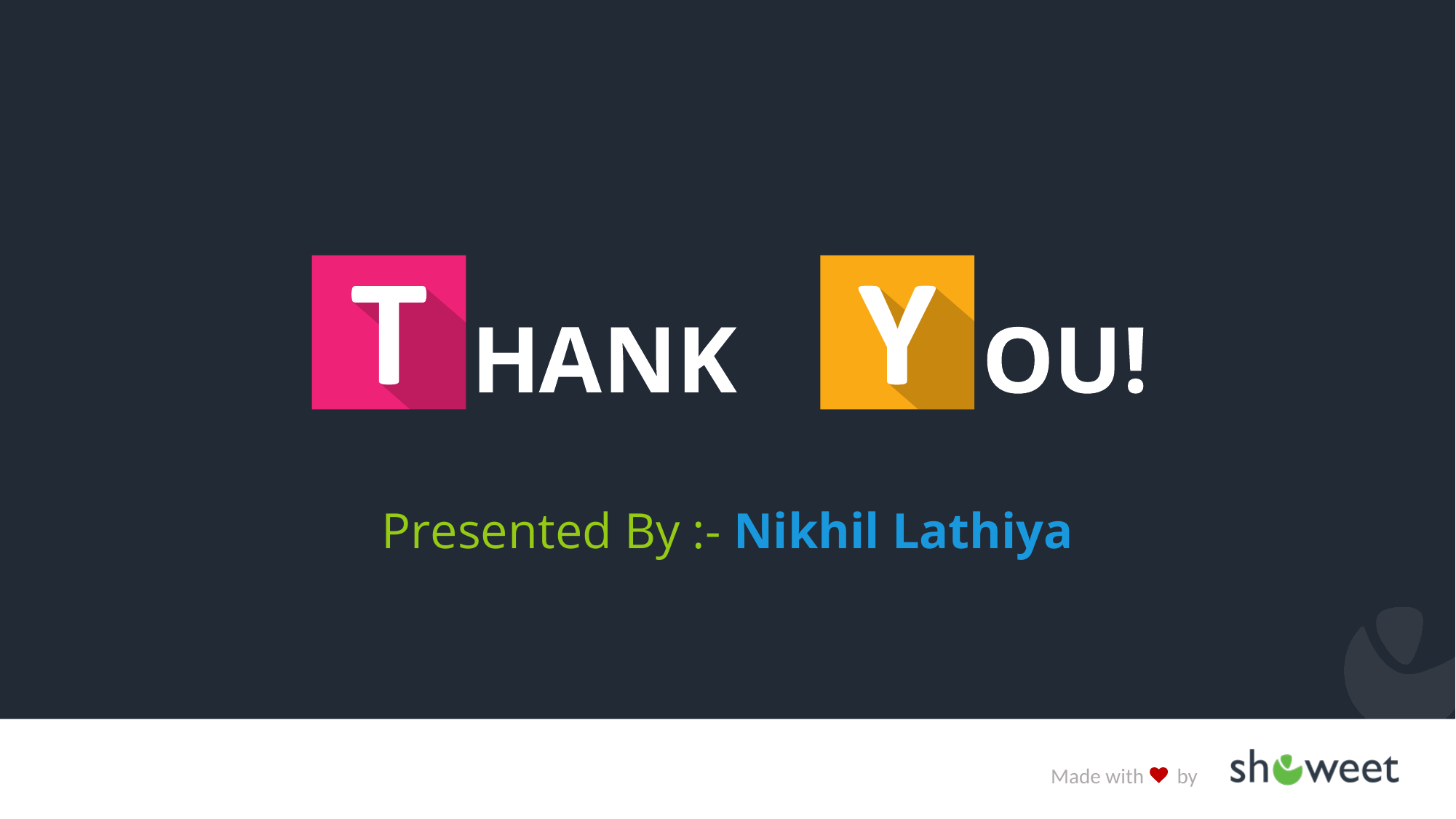

# Thank You !
Presented By :- Nikhil Lathiya